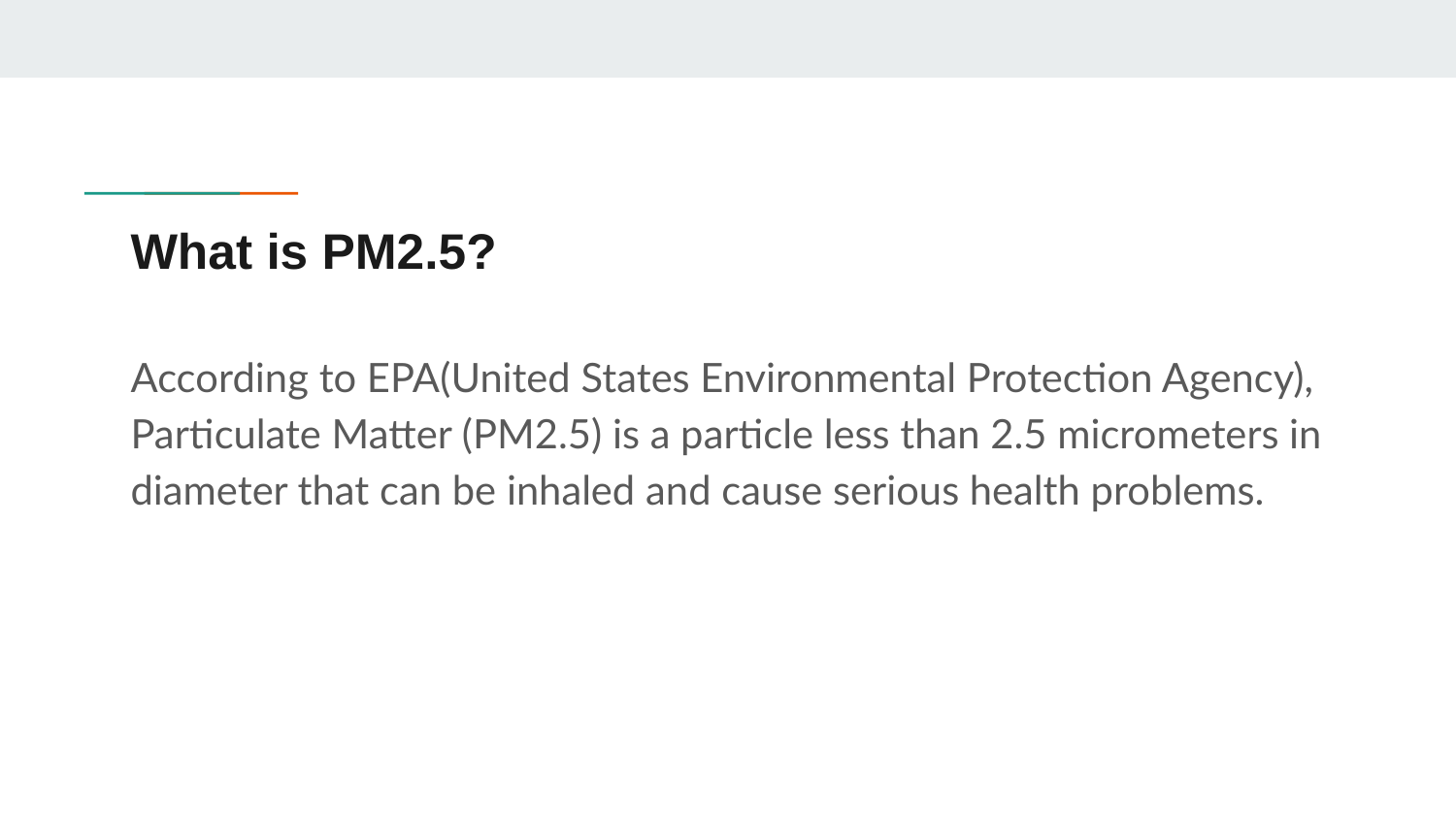

# What is PM2.5?
According to EPA(United States Environmental Protection Agency), Particulate Matter (PM2.5) is a particle less than 2.5 micrometers in diameter that can be inhaled and cause serious health problems.